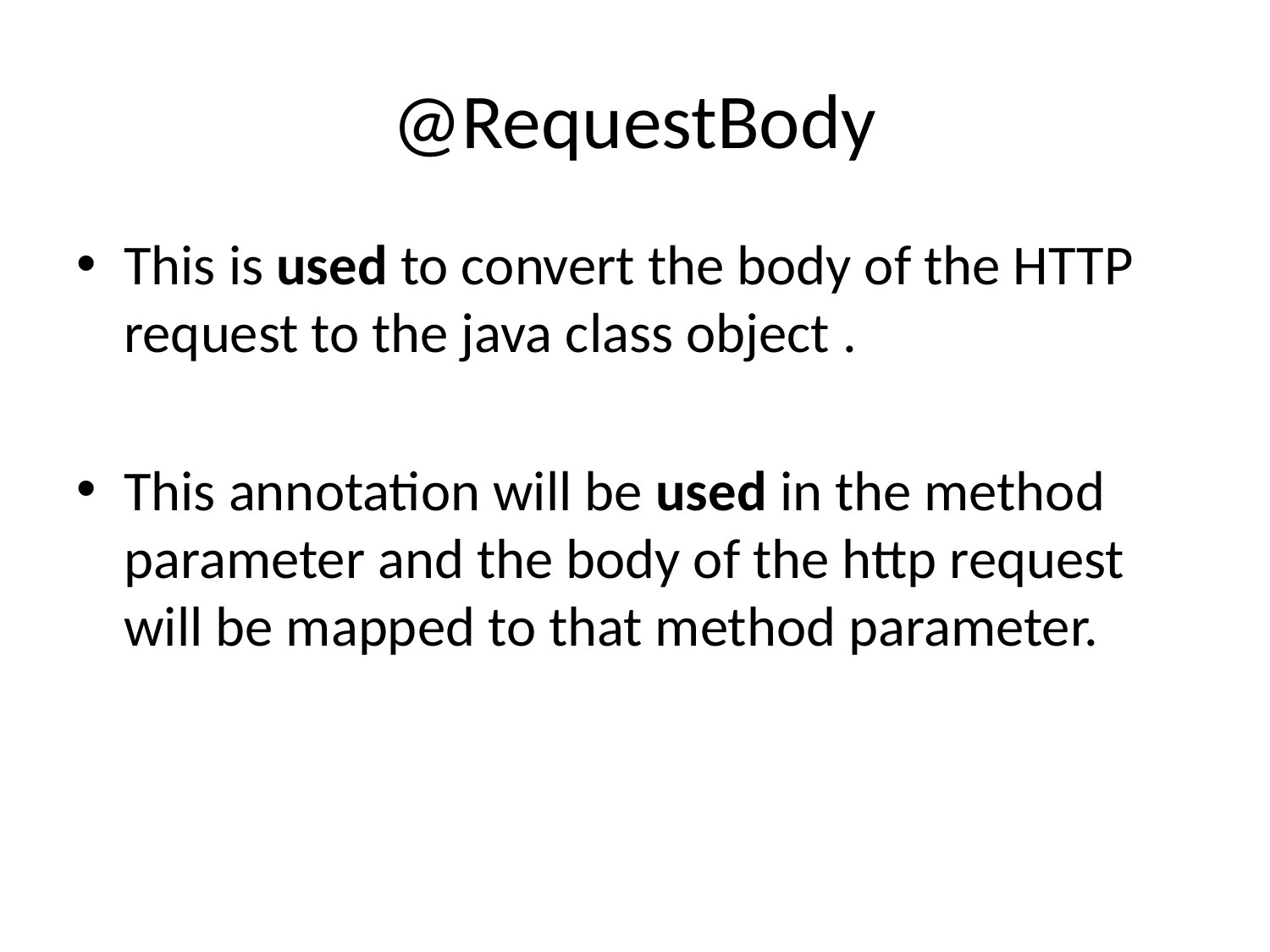

# @RequestBody
This is used to convert the body of the HTTP request to the java class object .

This annotation will be used in the method parameter and the body of the http request will be mapped to that method parameter.